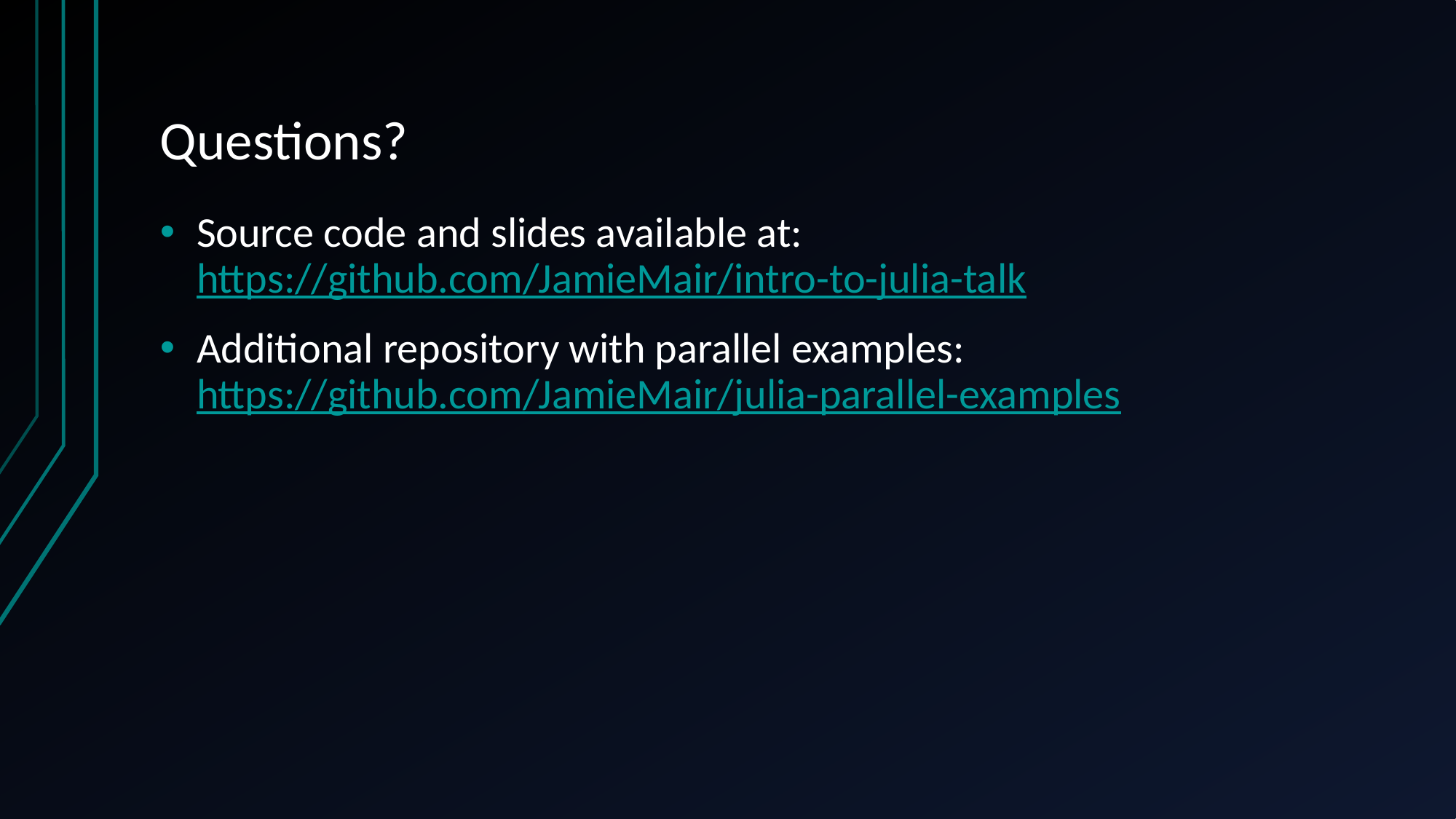

# Questions?
Source code and slides available at:
https://github.com/JamieMair/intro-to-julia-talk
Additional repository with parallel examples:
https://github.com/JamieMair/julia-parallel-examples